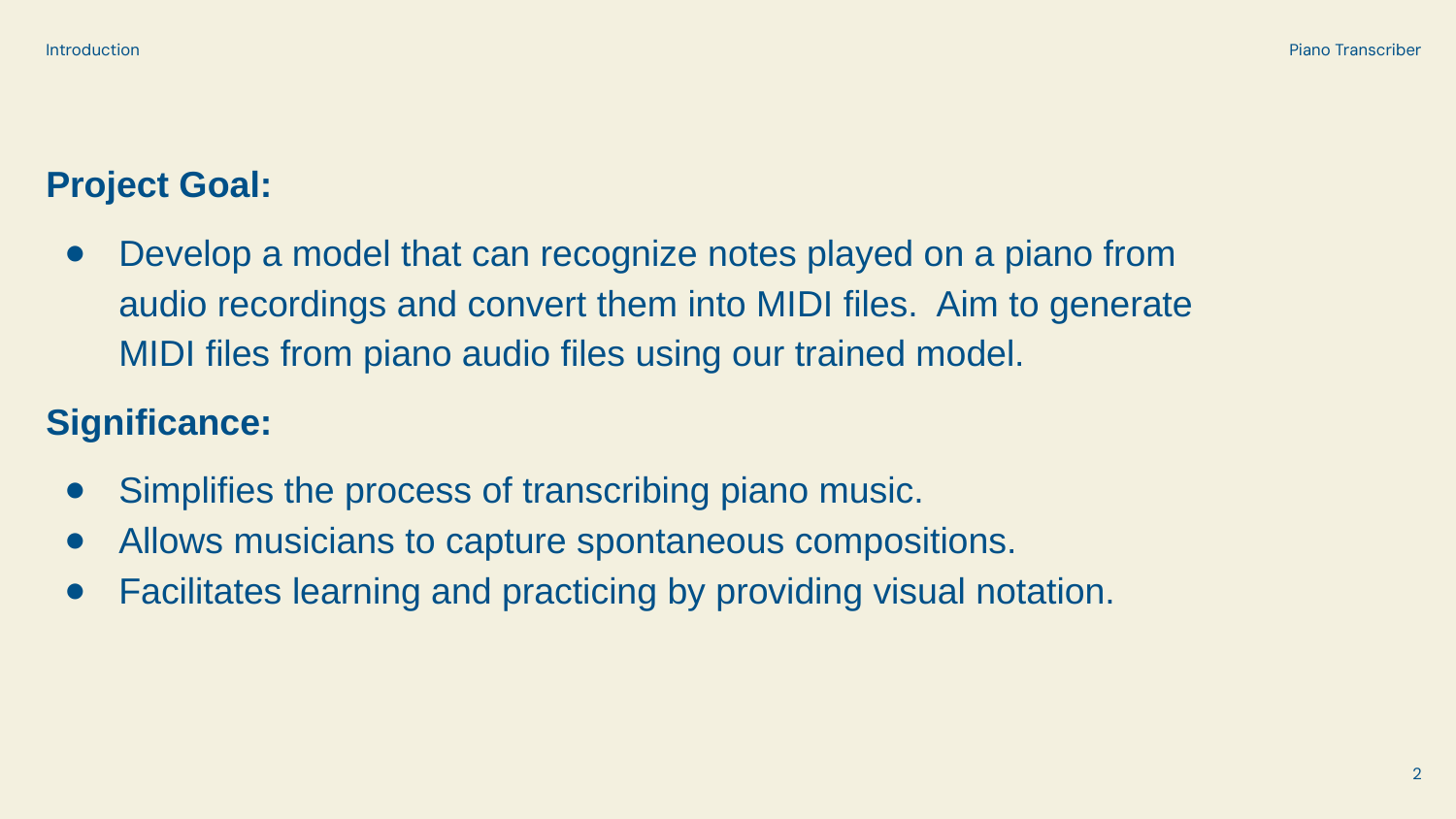

Introduction
Piano Transcriber
Project Goal:
Develop a model that can recognize notes played on a piano from audio recordings and convert them into MIDI files.  Aim to generate MIDI files from piano audio files using our trained model.
Significance:
Simplifies the process of transcribing piano music.
Allows musicians to capture spontaneous compositions.
Facilitates learning and practicing by providing visual notation.
2